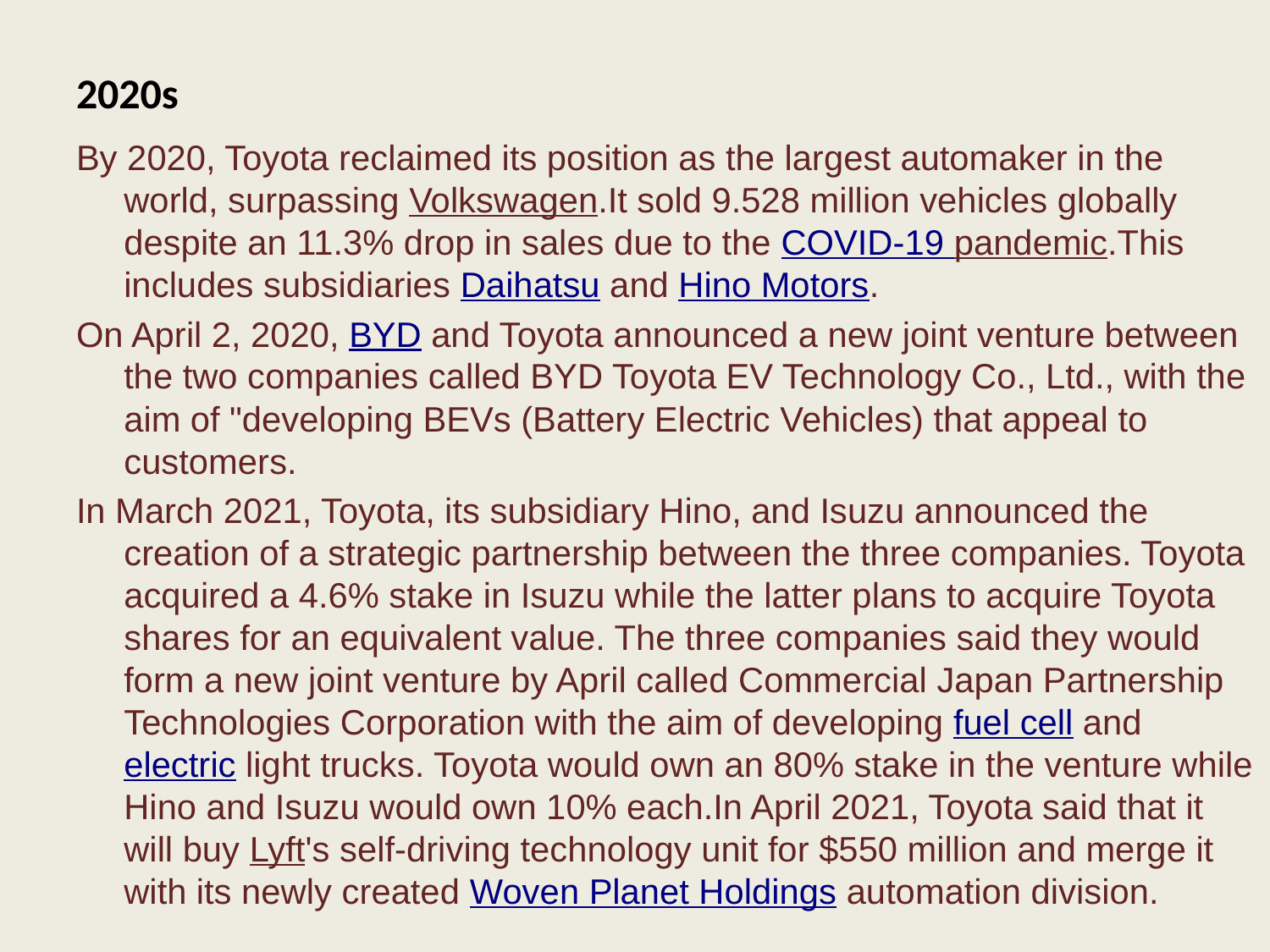

# 2020s
By 2020, Toyota reclaimed its position as the largest automaker in the world, surpassing Volkswagen.It sold 9.528 million vehicles globally despite an 11.3% drop in sales due to the COVID-19 pandemic.This includes subsidiaries Daihatsu and Hino Motors.
On April 2, 2020, BYD and Toyota announced a new joint venture between the two companies called BYD Toyota EV Technology Co., Ltd., with the aim of "developing BEVs (Battery Electric Vehicles) that appeal to customers.
In March 2021, Toyota, its subsidiary Hino, and Isuzu announced the creation of a strategic partnership between the three companies. Toyota acquired a 4.6% stake in Isuzu while the latter plans to acquire Toyota shares for an equivalent value. The three companies said they would form a new joint venture by April called Commercial Japan Partnership Technologies Corporation with the aim of developing fuel cell and electric light trucks. Toyota would own an 80% stake in the venture while Hino and Isuzu would own 10% each.In April 2021, Toyota said that it will buy Lyft's self-driving technology unit for $550 million and merge it with its newly created Woven Planet Holdings automation division.